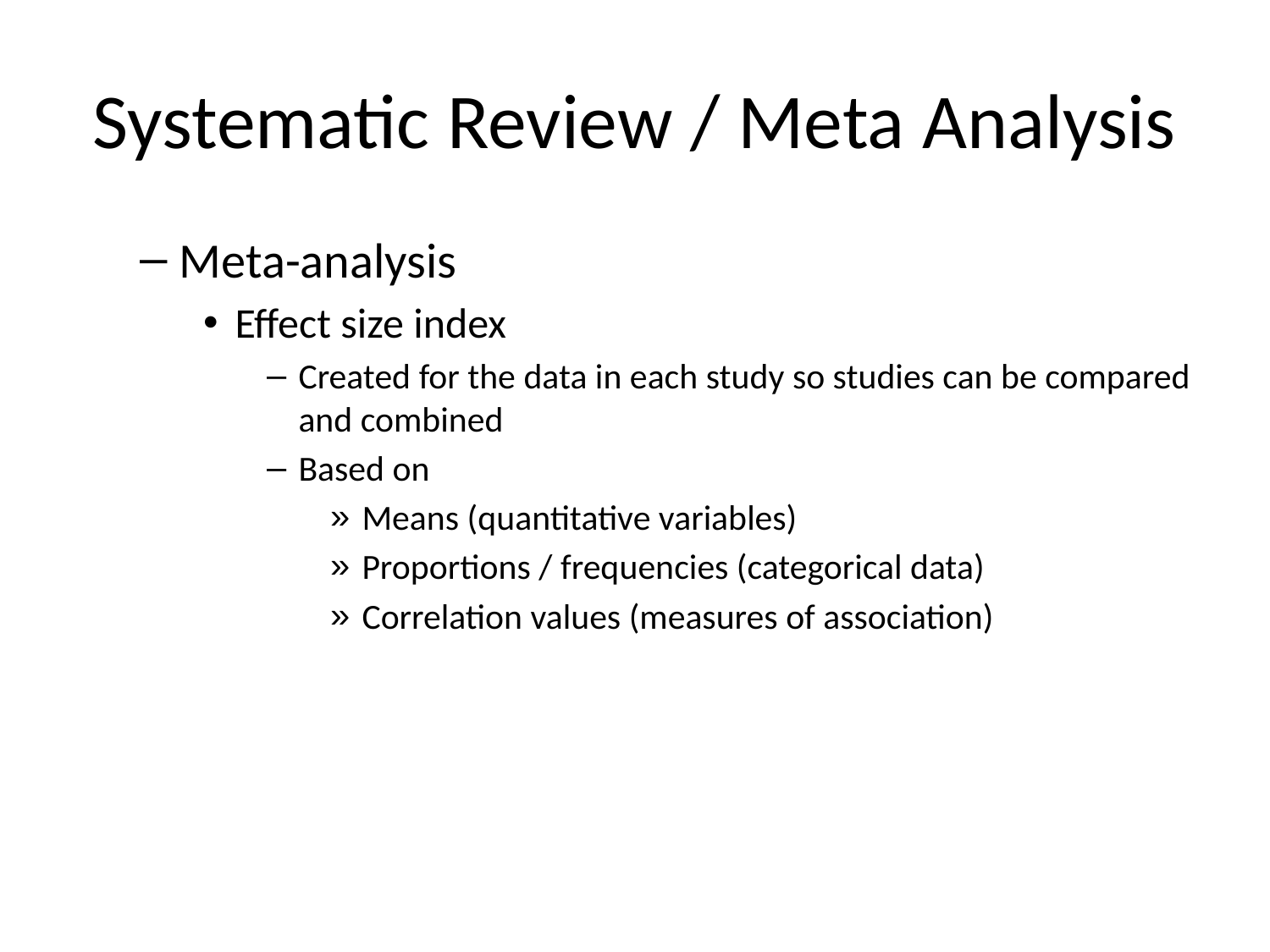

# Systematic Review / Meta Analysis
Meta-analysis
Effect size index
Created for the data in each study so studies can be compared and combined
Based on
Means (quantitative variables)
Proportions / frequencies (categorical data)
Correlation values (measures of association)